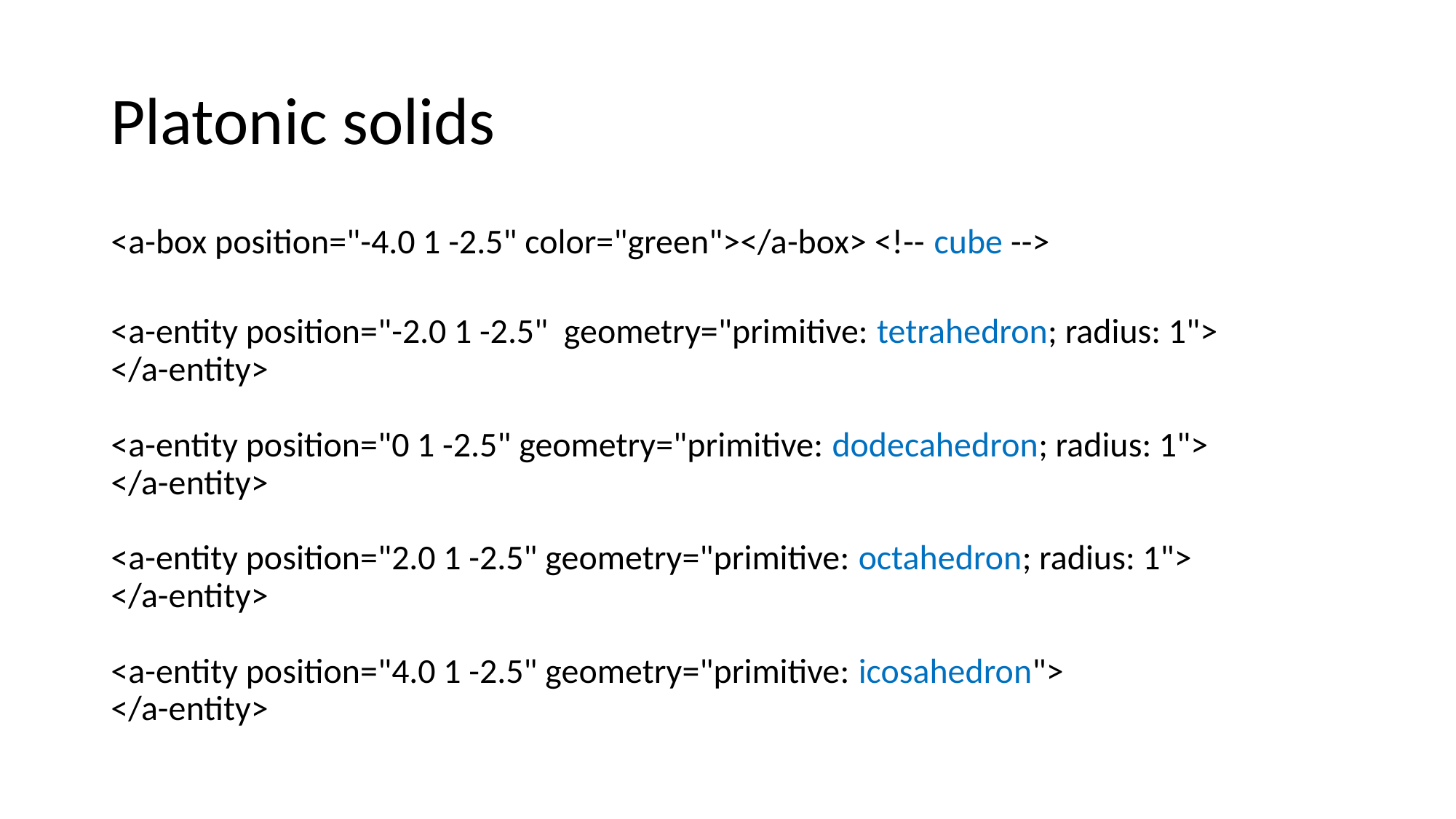

# Platonic solids
<a-box position="-4.0 1 -2.5" color="green"></a-box> <!-- cube -->

<a-entity position="-2.0 1 -2.5"  geometry="primitive: tetrahedron; radius: 1">
</a-entity>

<a-entity position="0 1 -2.5" geometry="primitive: dodecahedron; radius: 1">
</a-entity>

<a-entity position="2.0 1 -2.5" geometry="primitive: octahedron; radius: 1">
</a-entity>

<a-entity position="4.0 1 -2.5" geometry="primitive: icosahedron">
</a-entity>